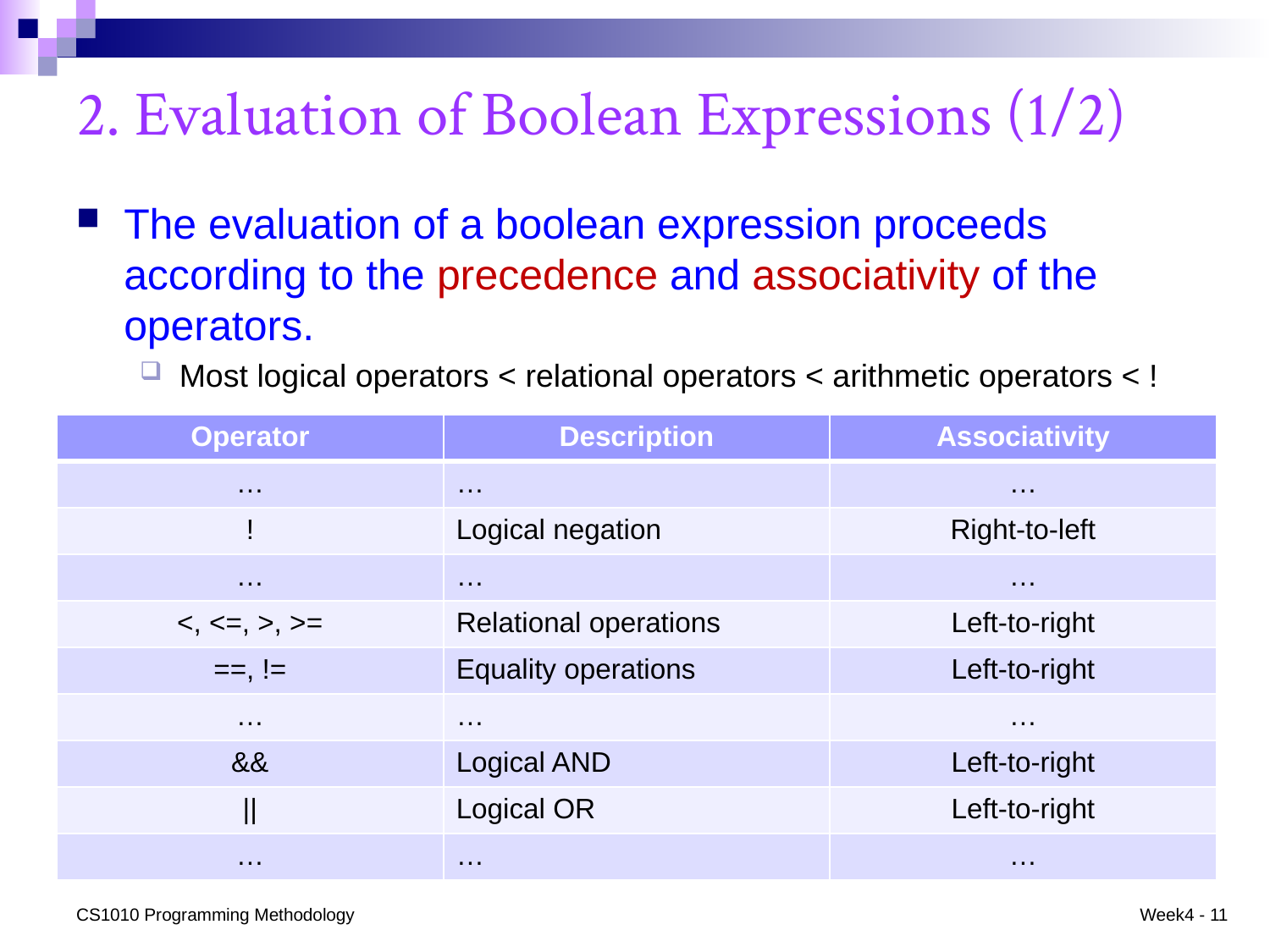

# 2. Evaluation of Boolean Expressions (1/2)
The evaluation of a boolean expression proceeds according to the precedence and associativity of the operators.
Most logical operators < relational operators < arithmetic operators < !
| Operator | Description | Associativity |
| --- | --- | --- |
| … | … | … |
| ! | Logical negation | Right-to-left |
| … | … | … |
| <, <=, >, >= | Relational operations | Left-to-right |
| ==, != | Equality operations | Left-to-right |
| … | … | … |
| && | Logical AND | Left-to-right |
| || | Logical OR | Left-to-right |
| … | … | … |
CS1010 Programming Methodology
Week4 - 11